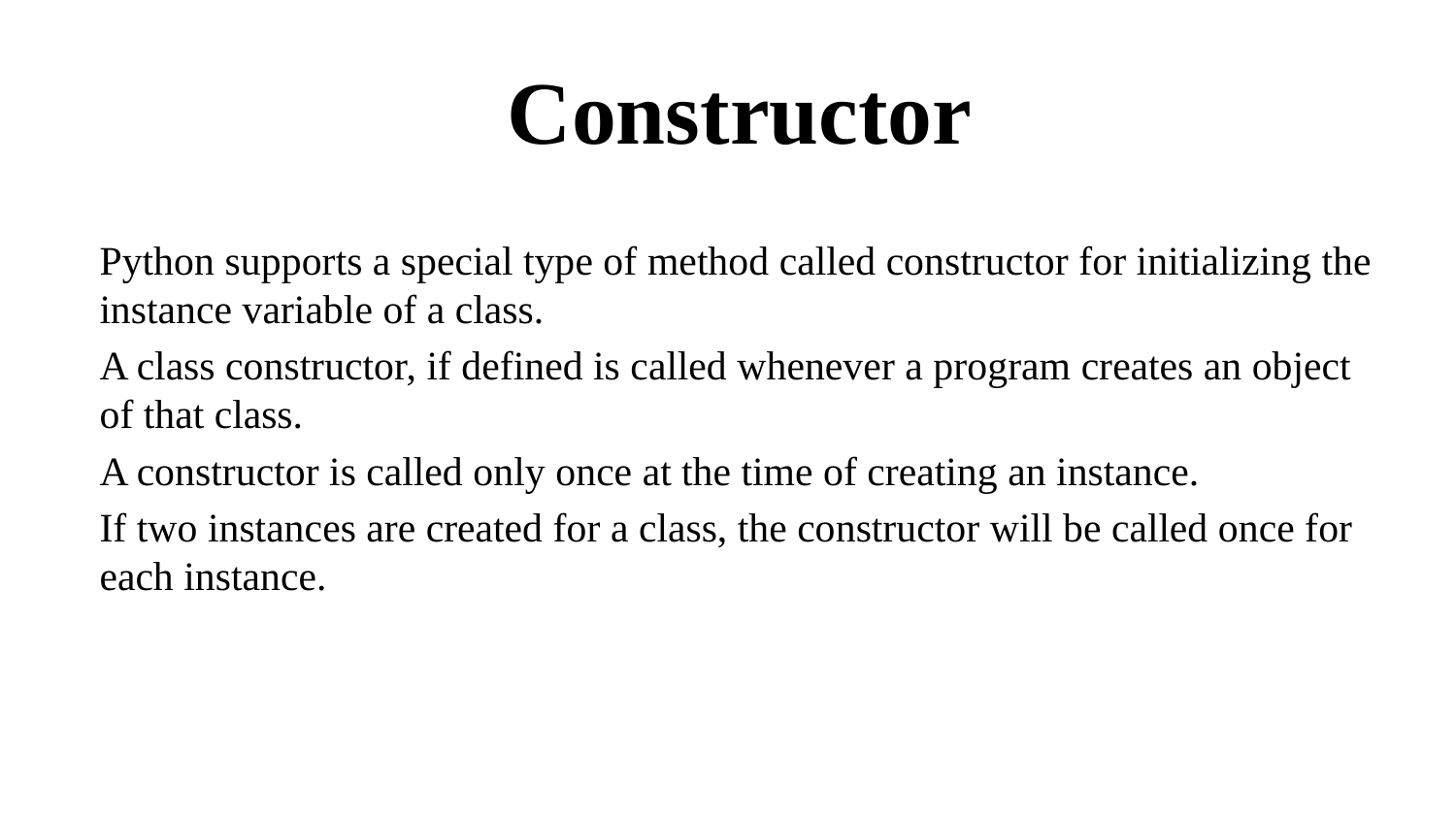

# Constructor
Python supports a special type of method called constructor for initializing the instance variable of a class.
A class constructor, if defined is called whenever a program creates an object of that class.
A constructor is called only once at the time of creating an instance.
If two instances are created for a class, the constructor will be called once for each instance.